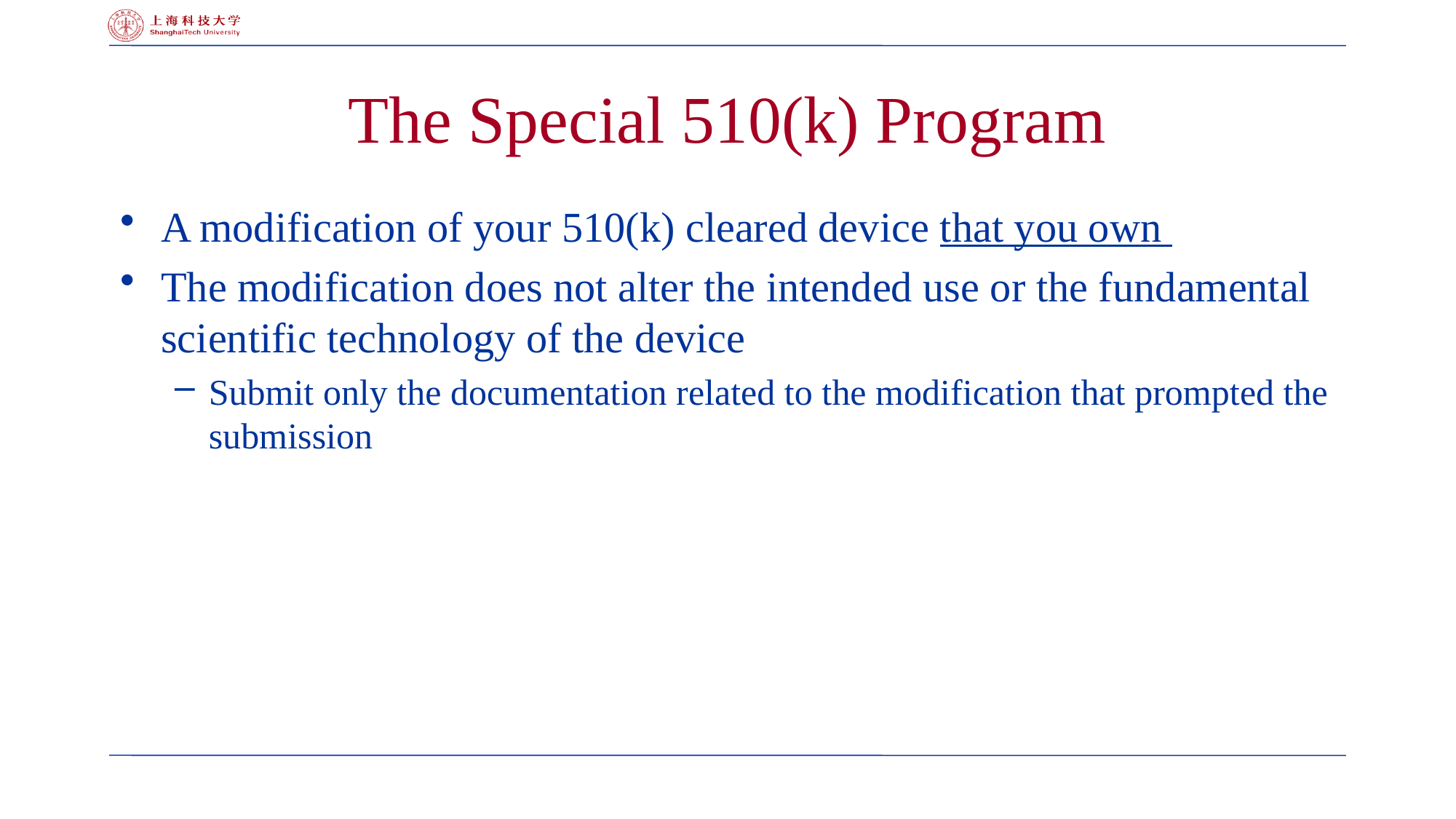

# The Special 510(k) Program
A modification of your 510(k) cleared device that you own
The modification does not alter the intended use or the fundamental scientific technology of the device
Submit only the documentation related to the modification that prompted the submission
43